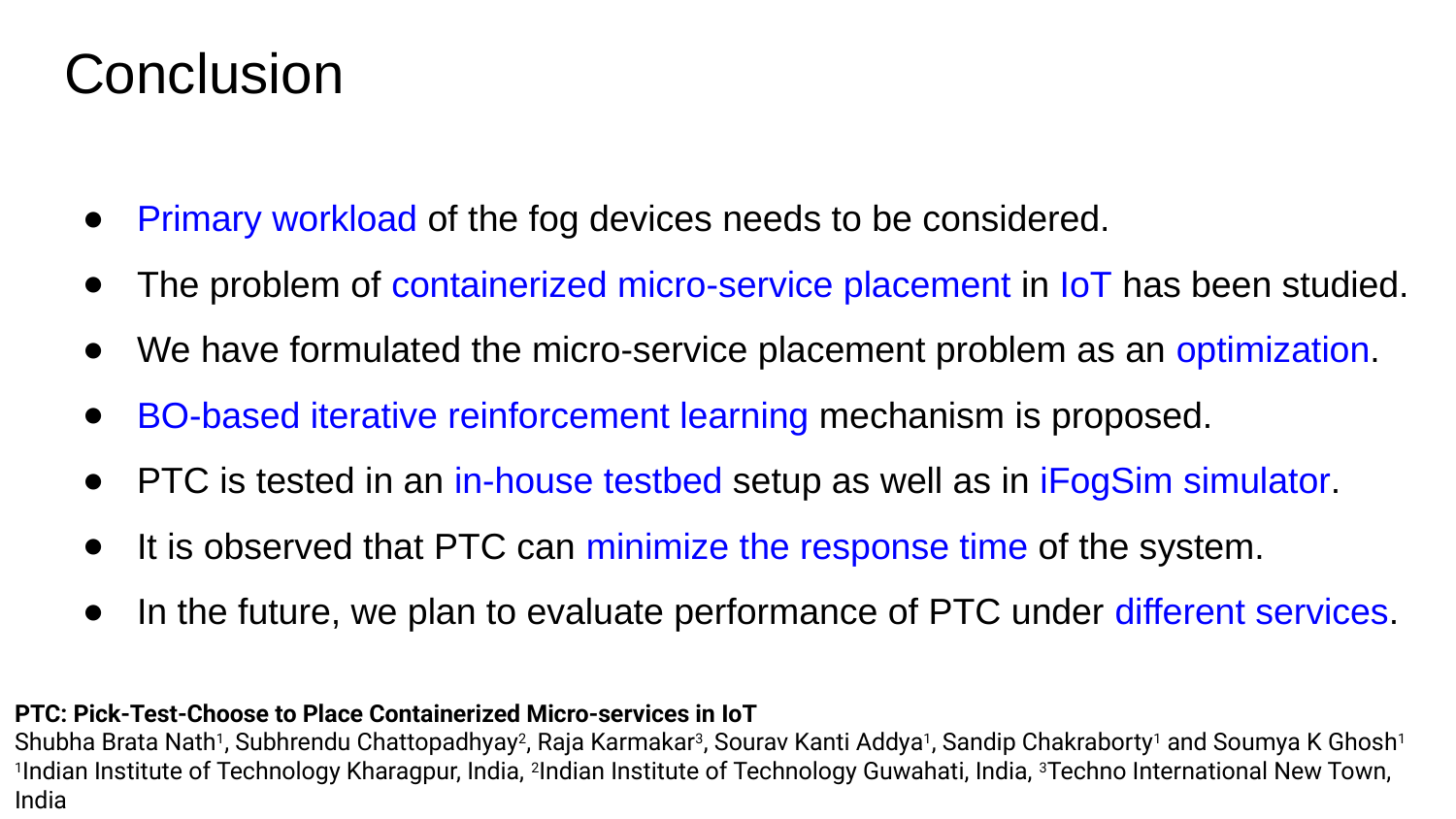

# Conclusion
Primary workload of the fog devices needs to be considered.
The problem of containerized micro-service placement in IoT has been studied.
We have formulated the micro-service placement problem as an optimization.
BO-based iterative reinforcement learning mechanism is proposed.
PTC is tested in an in-house testbed setup as well as in iFogSim simulator.
It is observed that PTC can minimize the response time of the system.
In the future, we plan to evaluate performance of PTC under different services.
PTC: Pick-Test-Choose to Place Containerized Micro-services in IoT
Shubha Brata Nath1, Subhrendu Chattopadhyay2, Raja Karmakar3, Sourav Kanti Addya1, Sandip Chakraborty1 and Soumya K Ghosh1
1Indian Institute of Technology Kharagpur, India, 2Indian Institute of Technology Guwahati, India, 3Techno International New Town, India